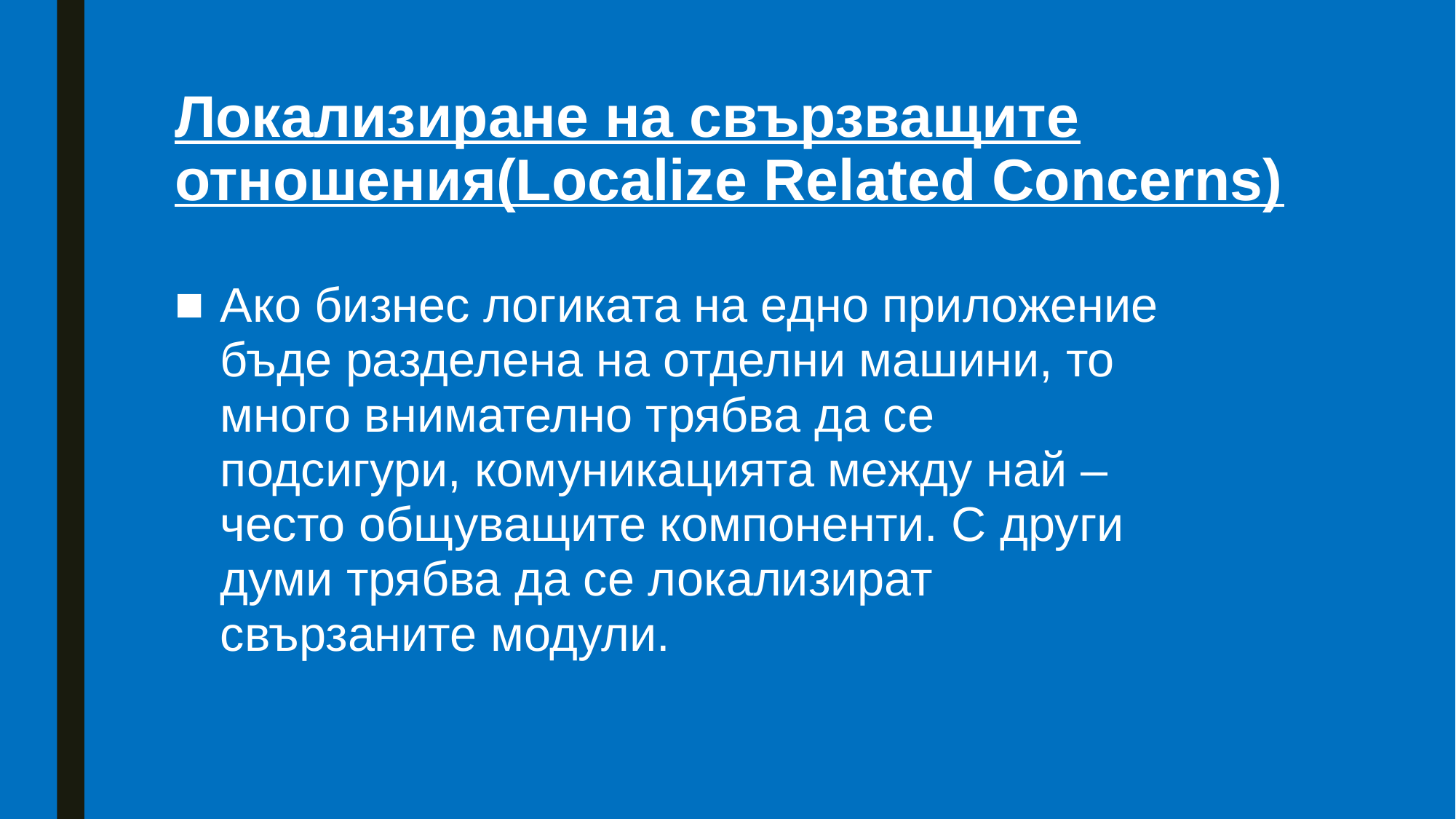

# Локализиране на свързващите отношения(Localize Related Concerns)
Ако бизнес логиката на едно приложение бъде разделена на отделни машини, то много внимателно трябва да се подсигури, комуникацията между най – често общуващите компоненти. С други думи трябва да се локализират свързаните модули.